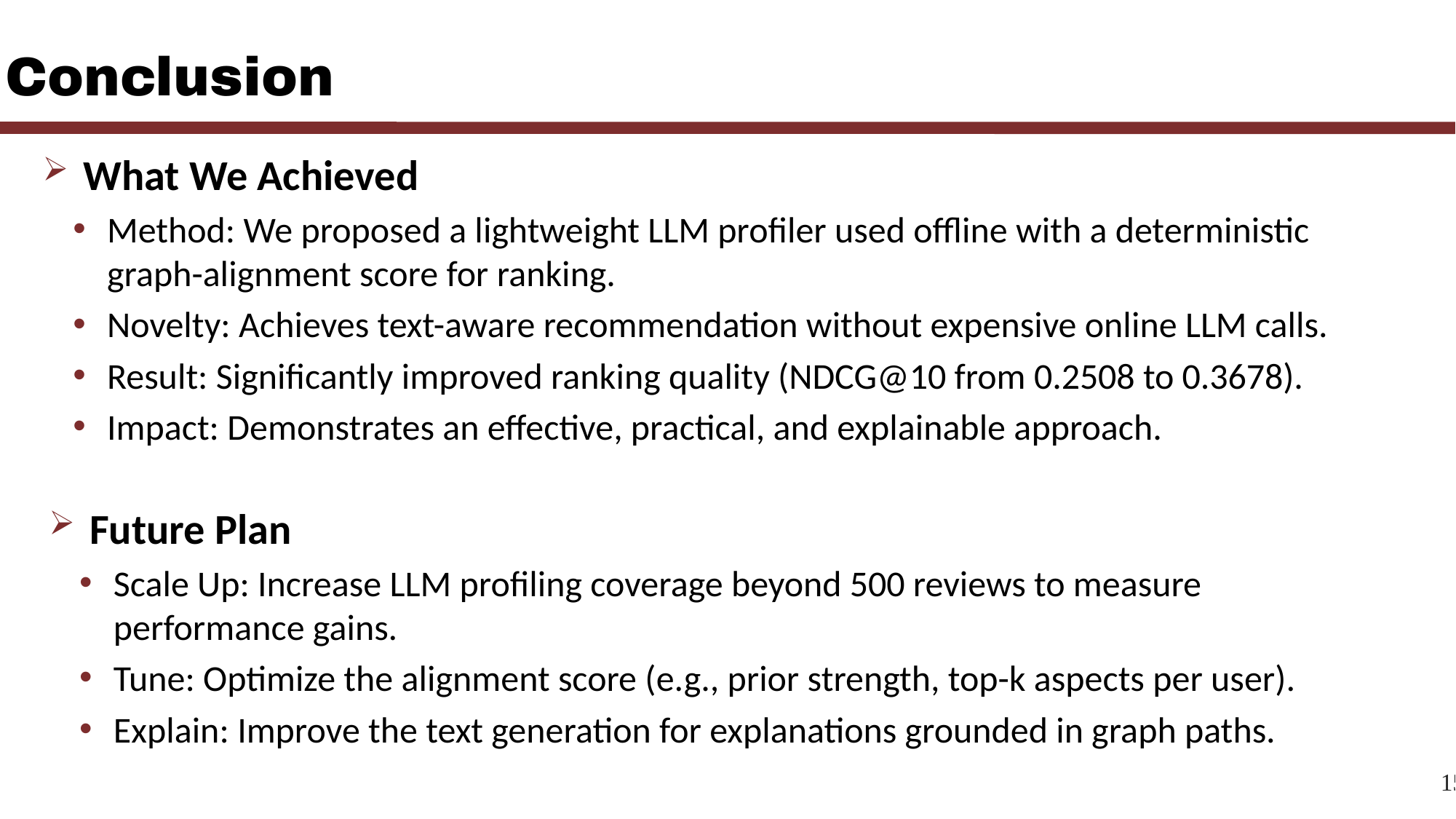

Conclusion
What We Achieved
Method: We proposed a lightweight LLM profiler used offline with a deterministic graph-alignment score for ranking.
Novelty: Achieves text-aware recommendation without expensive online LLM calls.
Result: Significantly improved ranking quality (NDCG@10 from 0.2508 to 0.3678).
Impact: Demonstrates an effective, practical, and explainable approach.

Future Plan
Scale Up: Increase LLM profiling coverage beyond 500 reviews to measure performance gains.
Tune: Optimize the alignment score (e.g., prior strength, top-k aspects per user).
Explain: Improve the text generation for explanations grounded in graph paths.
15